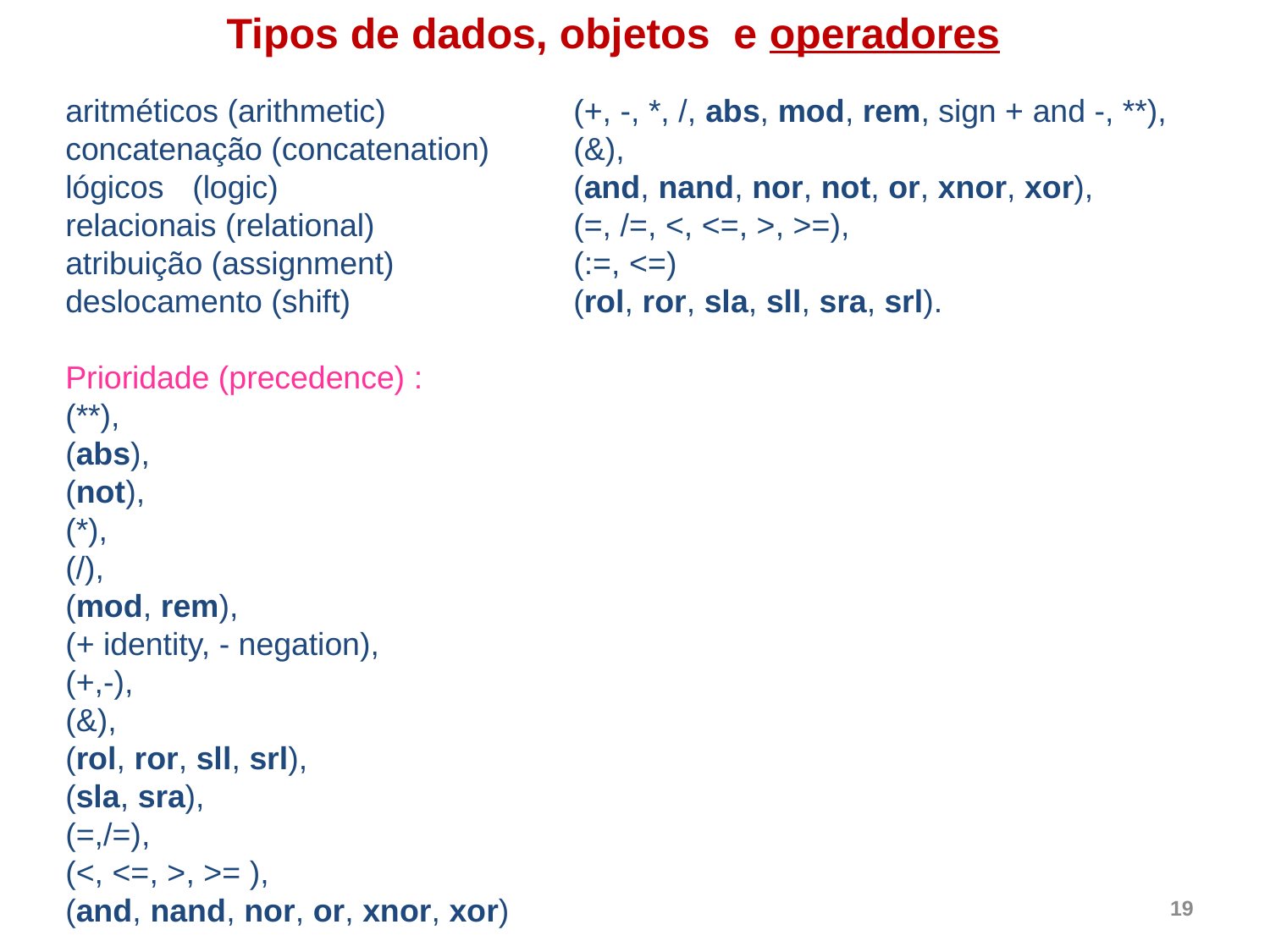

Tipos de dados, objetos  e operadores
aritméticos (arithmetic)		(+, -, *, /, abs, mod, rem, sign + and -, **),
concatenação (concatenation)	(&),
lógicos 	(logic)			(and, nand, nor, not, or, xnor, xor),
relacionais (relational) 		(=, /=, <, <=, >, >=),
atribuição (assignment)		(:=, <=)
deslocamento (shift) 		(rol, ror, sla, sll, sra, srl).

Prioridade (precedence) :
(**),
(abs),
(not),
(*),
(/),
(mod, rem),
(+ identity, - negation),
(+,-),
(&),
(rol, ror, sll, srl),
(sla, sra),
(=,/=),
(<, <=, >, >= ),
(and, nand, nor, or, xnor, xor)
19